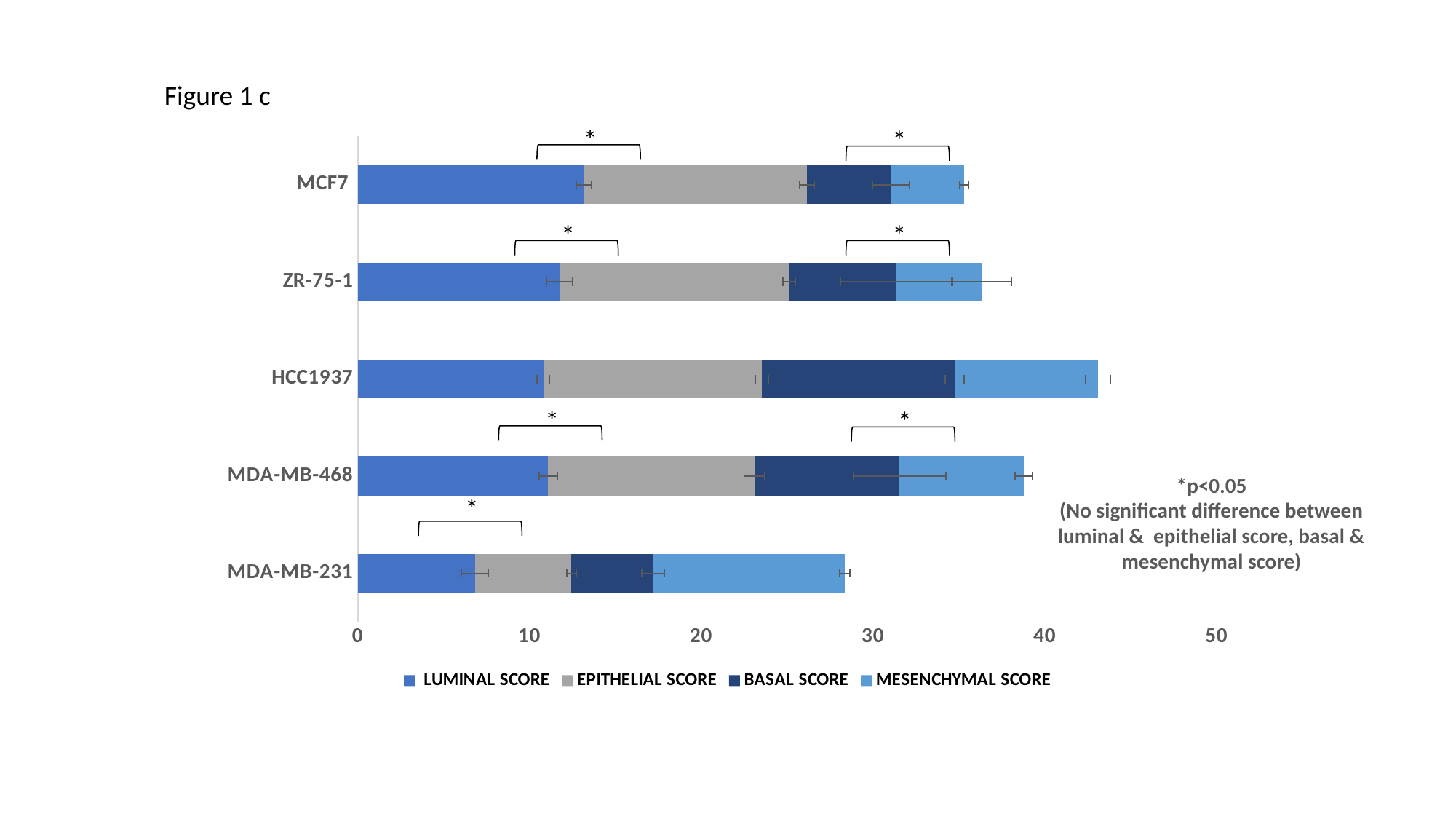

Figure 1 c

*

*

### Chart

| Category |  LUMINAL SCORE | EPITHELIAL SCORE | BASAL SCORE | MESENCHYMAL SCORE |
|---|---|---|---|---|
| MDA-MB-231 | 6.81888888888889 | 5.621111111111112 | 4.755555555555557 | 11.148055555555558 |
| MDA-MB-468 | 11.088611111111112 | 11.99888888888889 | 8.464444444444446 | 7.22152777777778 |
| HCC1937 | 10.806111111111113 | 12.734444444444447 | 11.211944444444446 | 8.364444444444446 |
| ZR-75-1 | 11.745277777777778 | 13.363333333333332 | 6.247777777777777 | 4.992777777777777 |
| MCF7  | 13.17138888888889 | 12.991666666666665 | 4.893055555555557 | 4.266805555555557 |
*

*

*

*
*p<0.05
(No significant difference between luminal &  epithelial score, basal & mesenchymal score)